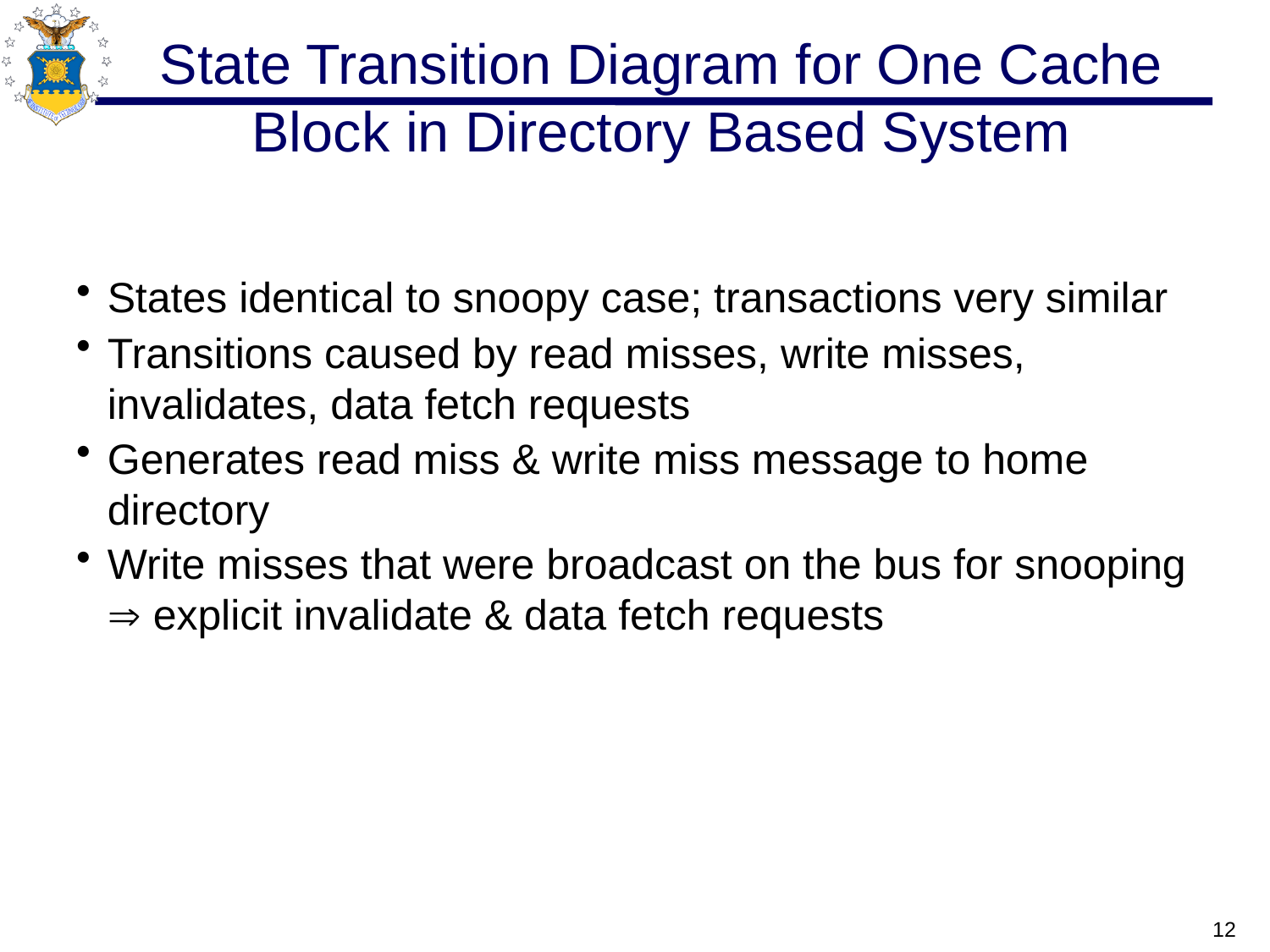

# State Transition Diagram for One Cache Block in Directory Based System
States identical to snoopy case; transactions very similar
Transitions caused by read misses, write misses, invalidates, data fetch requests
Generates read miss & write miss message to home directory
Write misses that were broadcast on the bus for snooping ⇒ explicit invalidate & data fetch requests
12